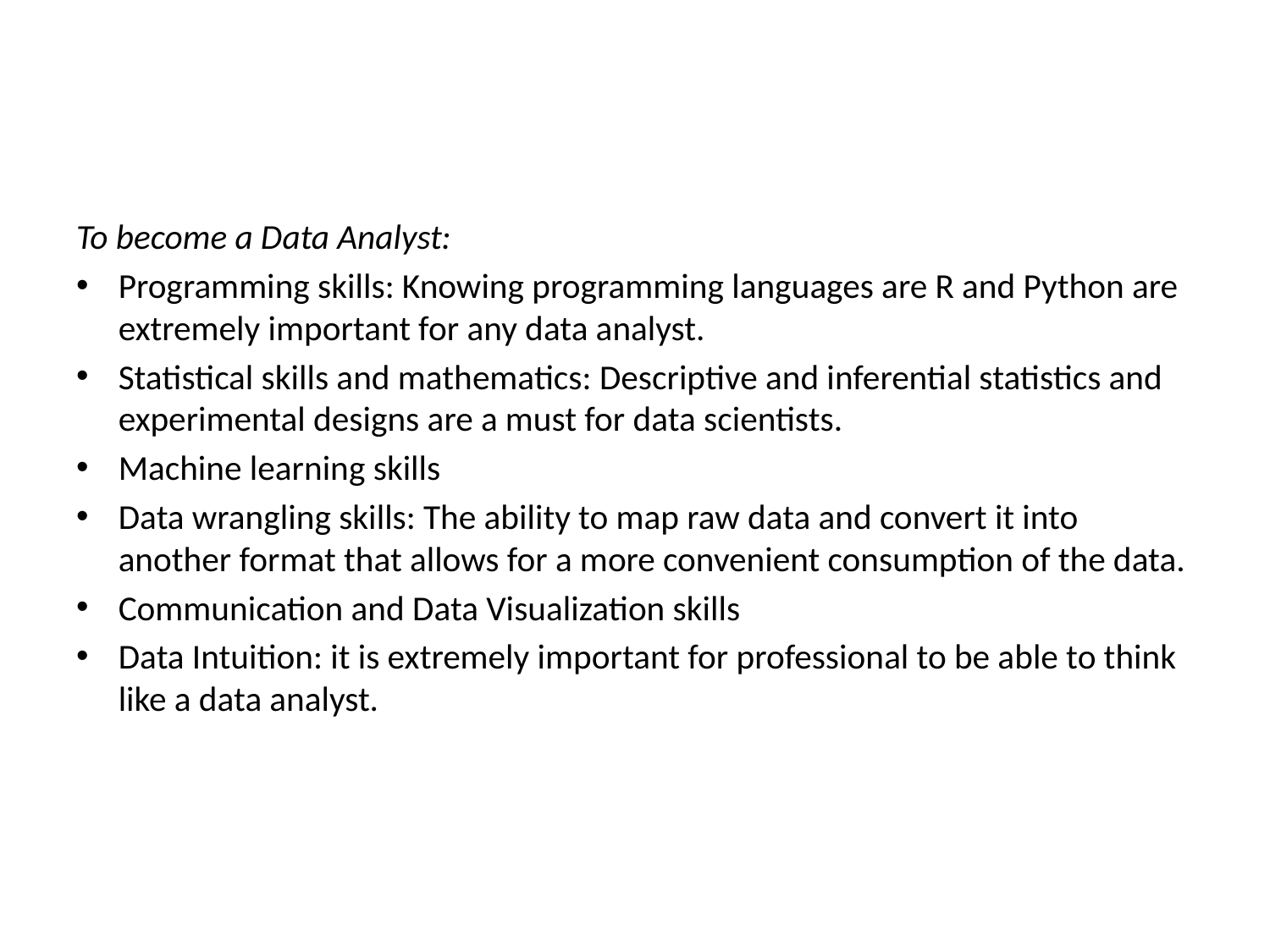

#
To become a Data Analyst:
Programming skills: Knowing programming languages are R and Python are extremely important for any data analyst.
Statistical skills and mathematics: Descriptive and inferential statistics and experimental designs are a must for data scientists.
Machine learning skills
Data wrangling skills: The ability to map raw data and convert it into another format that allows for a more convenient consumption of the data.
Communication and Data Visualization skills
Data Intuition: it is extremely important for professional to be able to think like a data analyst.